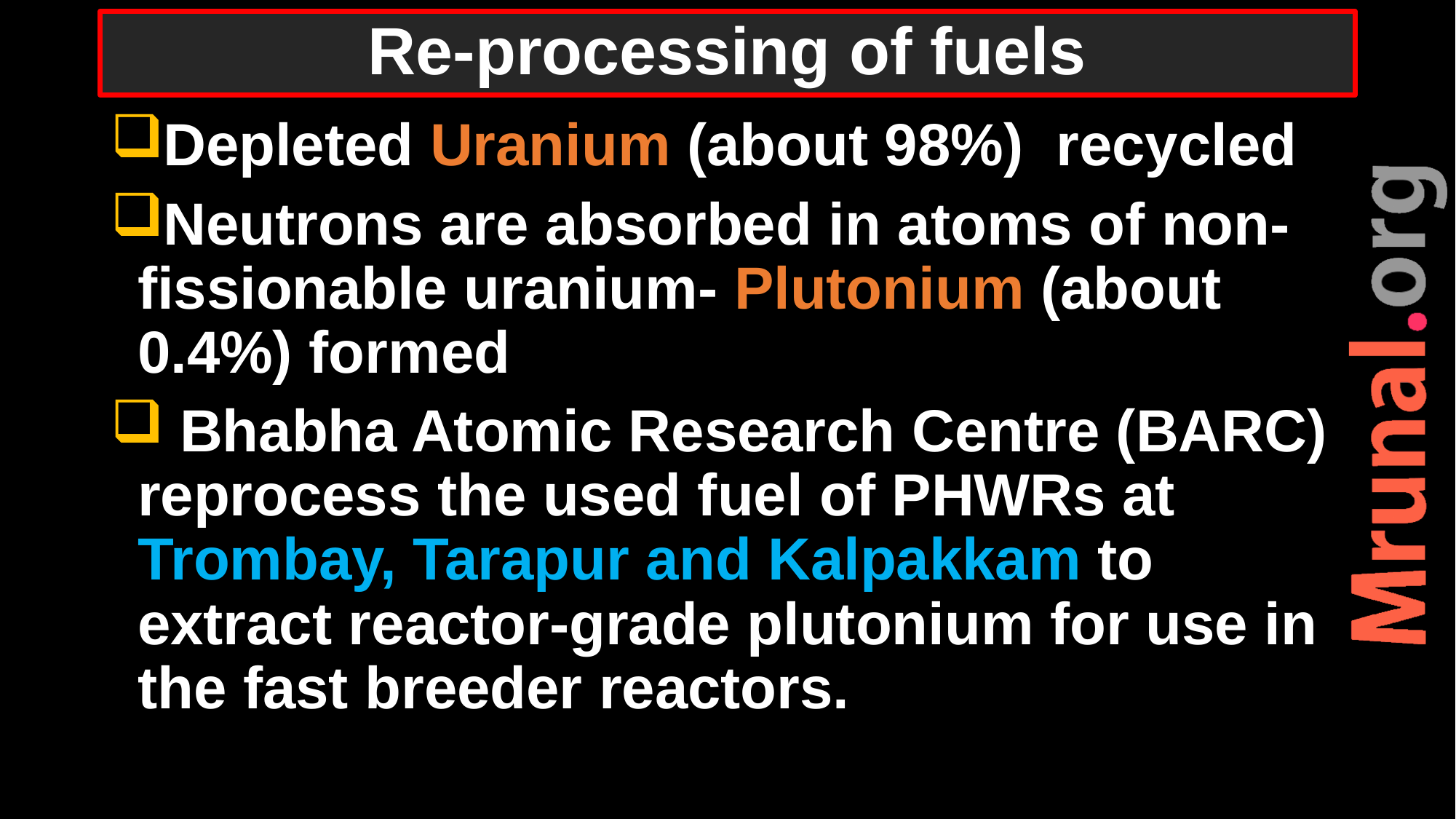

# Re-processing of fuels
Depleted Uranium (about 98%)  recycled
Neutrons are absorbed in atoms of non-fissionable uranium- Plutonium (about 0.4%) formed
 Bhabha Atomic Research Centre (BARC) reprocess the used fuel of PHWRs at Trombay, Tarapur and Kalpakkam to extract reactor-grade plutonium for use in the fast breeder reactors.